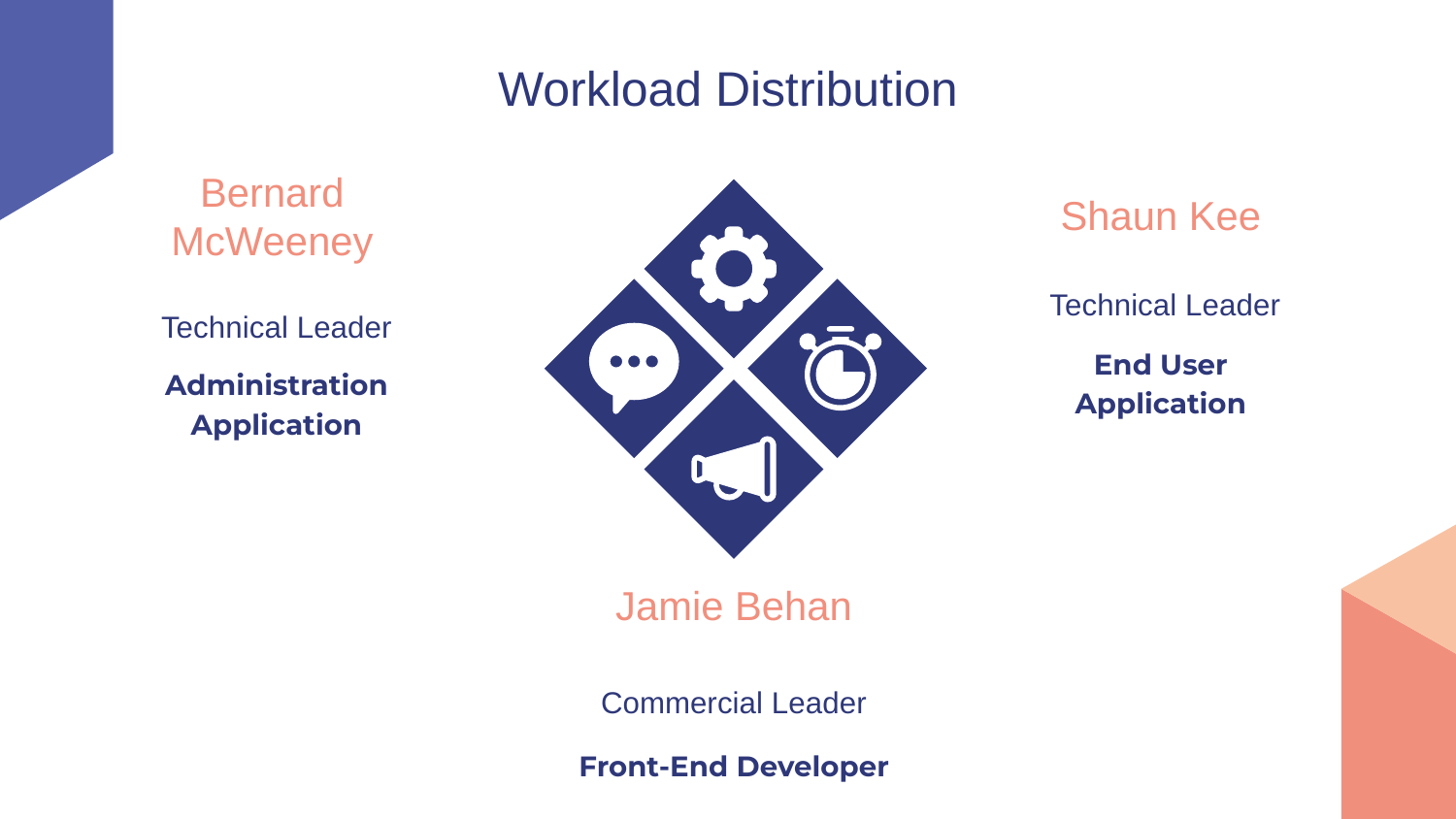

Workload Distribution

Shaun Kee

Bernard McWeeney
Technical Leader
Technical Leader

End User Application
Administration Application

Jamie Behan
# Commercial Leader
Front-End Developer